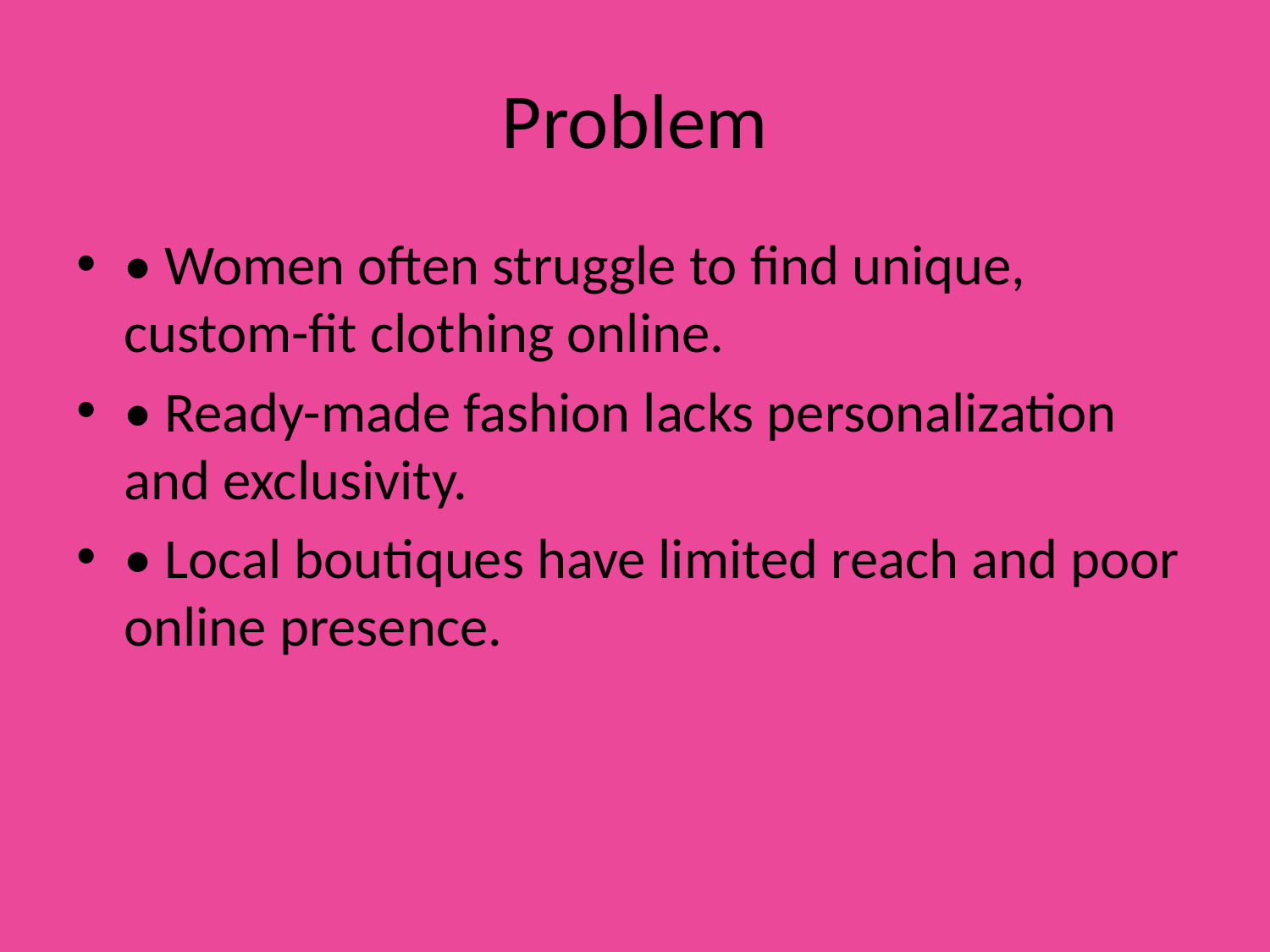

# Problem
• Women often struggle to find unique, custom-fit clothing online.
• Ready-made fashion lacks personalization and exclusivity.
• Local boutiques have limited reach and poor online presence.